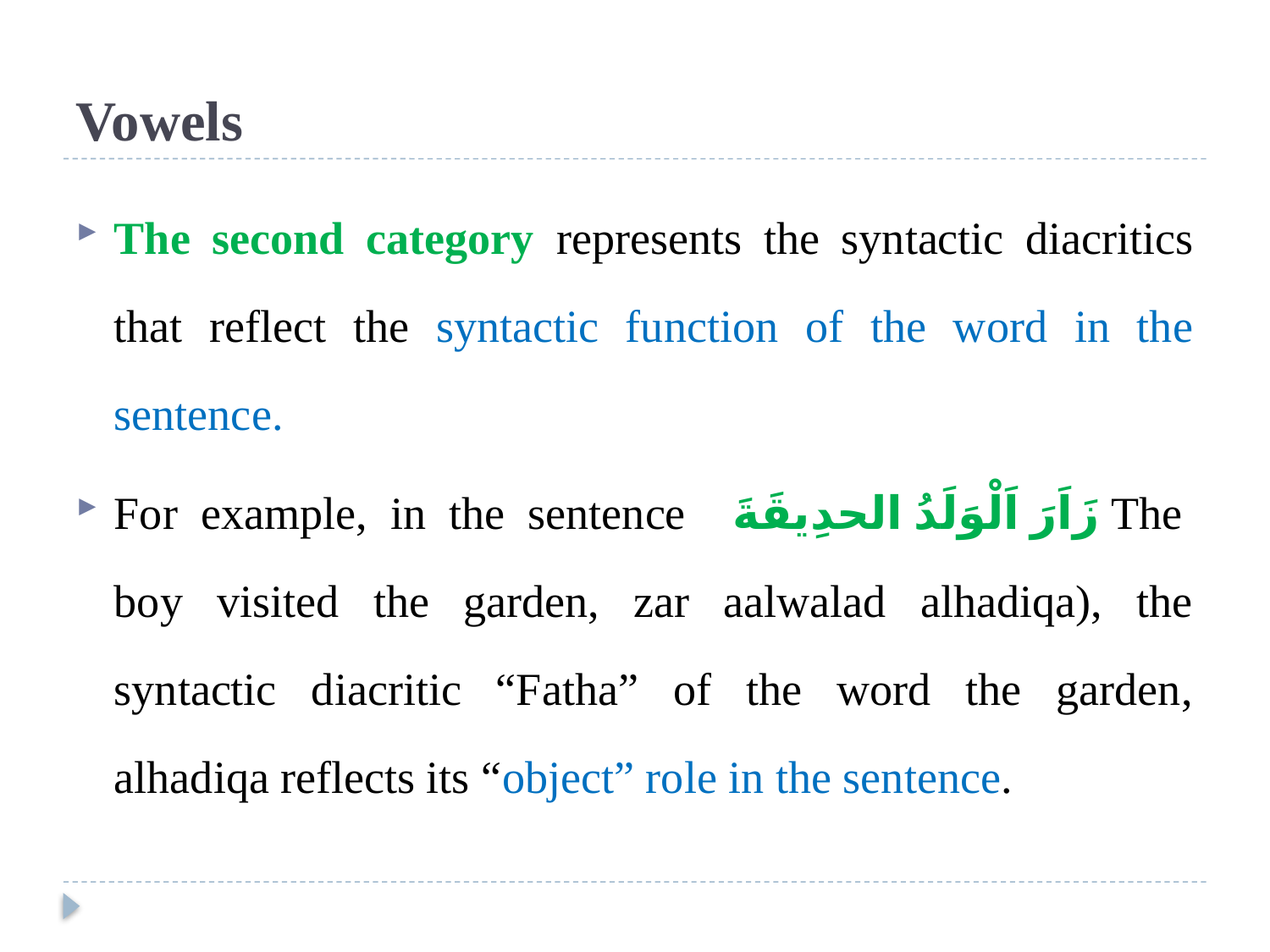

# Vowels
The second category represents the syntactic diacritics that reflect the syntactic function of the word in the sentence.
For example, in the sentence  زَاَرَ اَلْوَلَدُ الحدِيقَةَ The boy visited the garden, zar aalwalad alhadiqa), the syntactic diacritic “Fatha” of the word the garden, alhadiqa reflects its “object” role in the sentence.